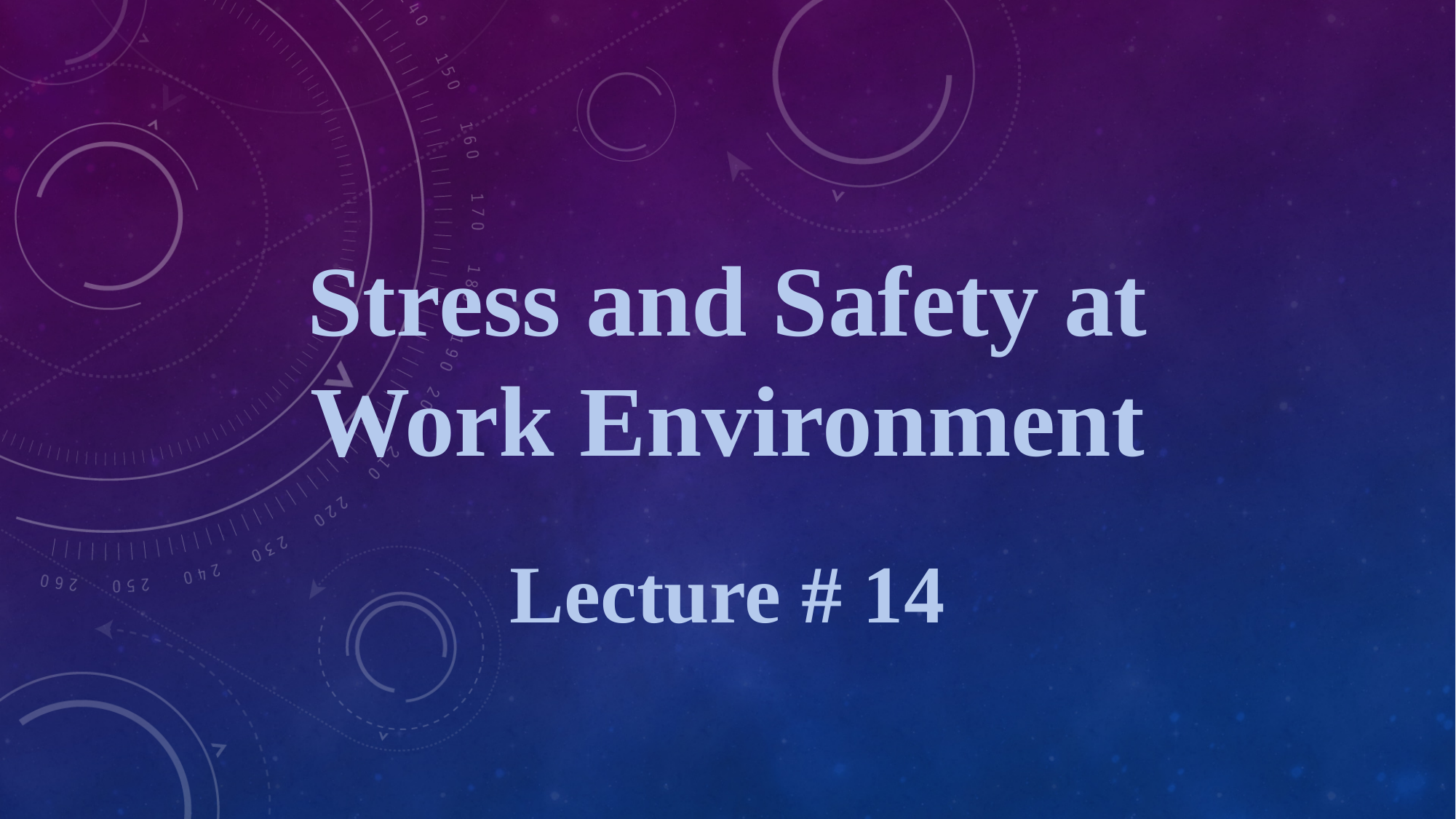

Stress and Safety at Work Environment
Lecture # 14